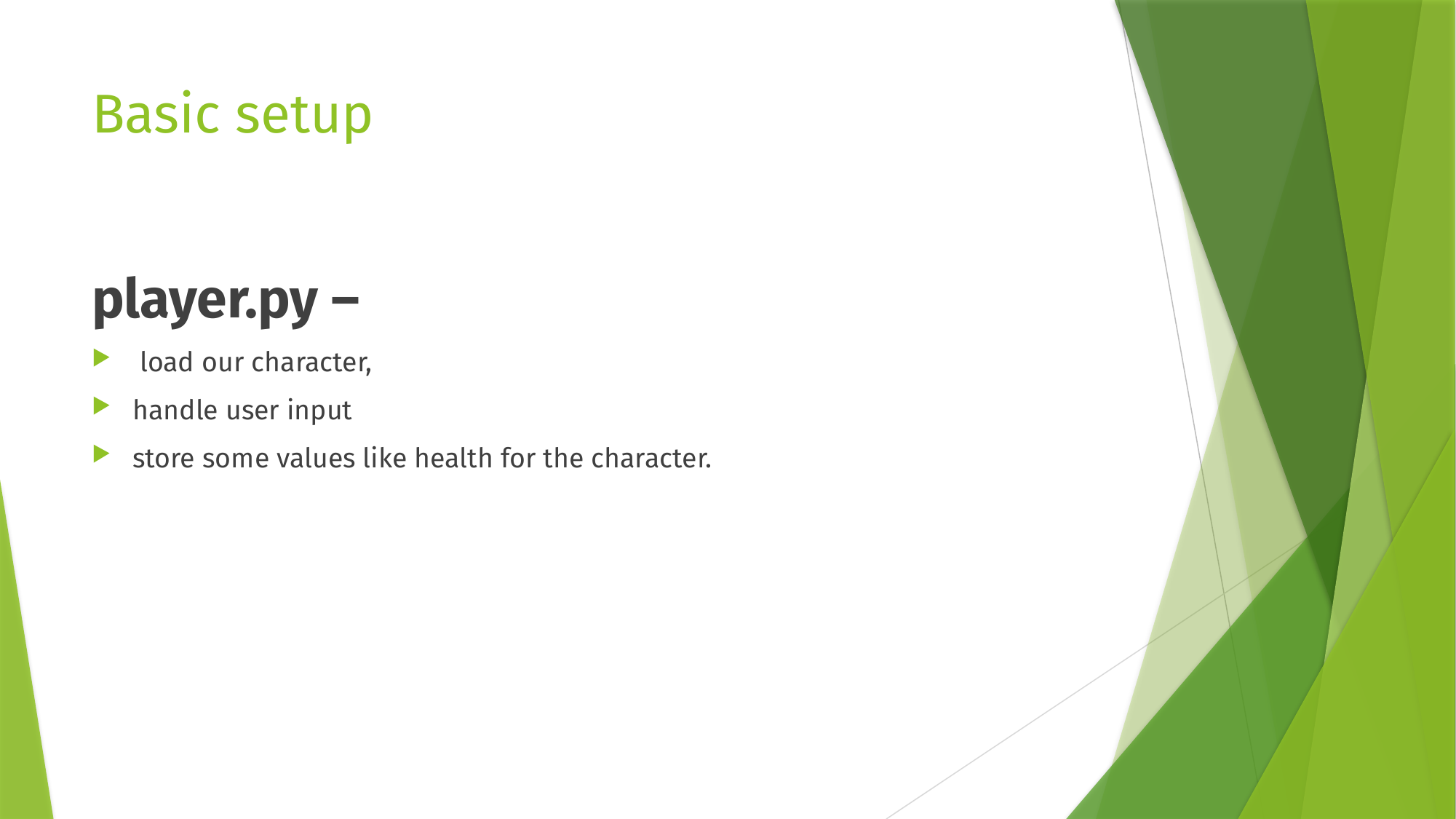

# Basic setup
player.py –
 load our character,
handle user input
store some values like health for the character.